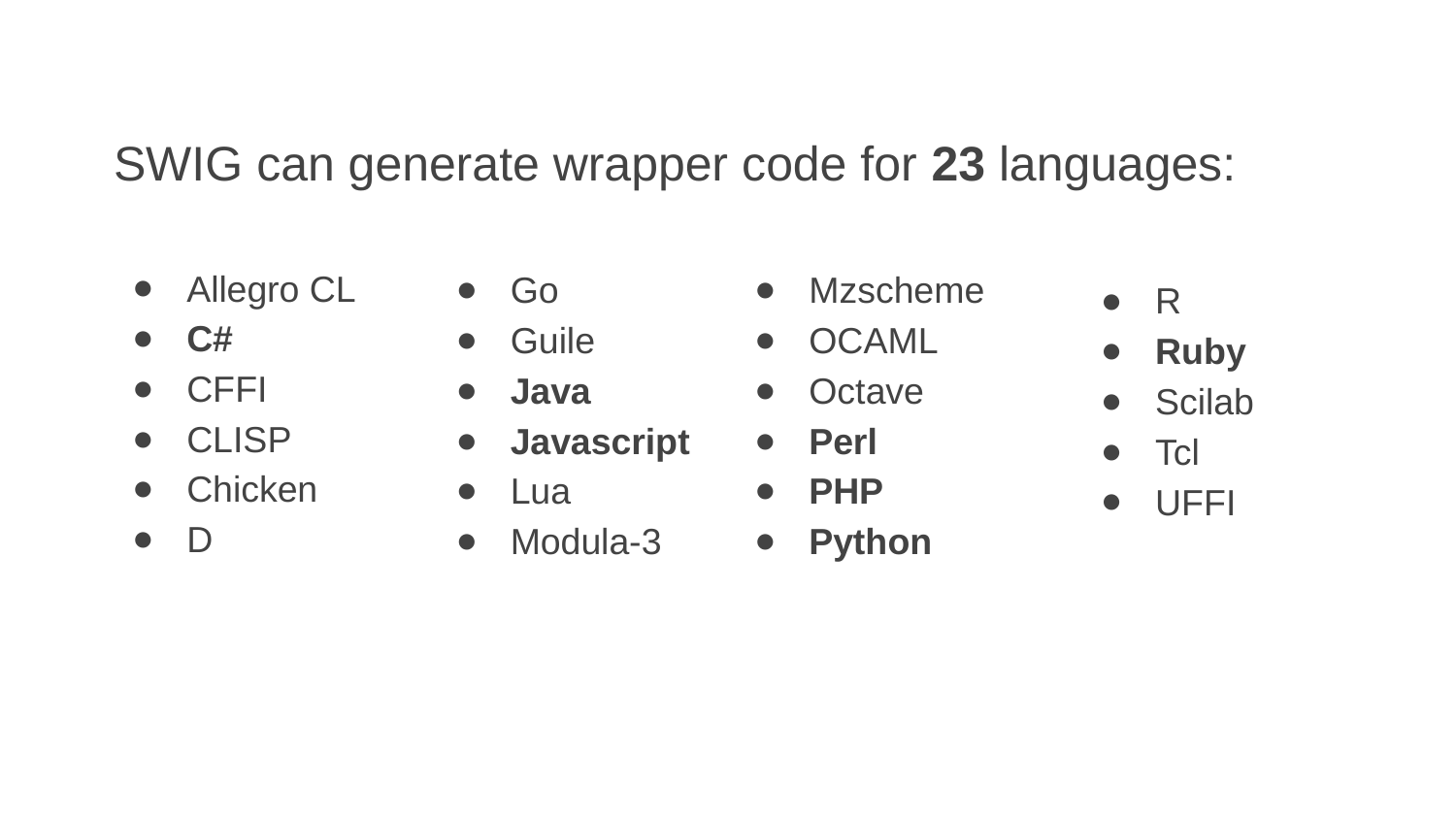

SWIG can generate wrapper code for 23 languages:

Allegro CL
C#
CFFI
CLISP
Chicken
D
Go
Guile
Java
Javascript
Lua
Modula-3

Mzscheme
OCAML
Octave
Perl
PHP
Python
R
Ruby
Scilab
Tcl
UFFI